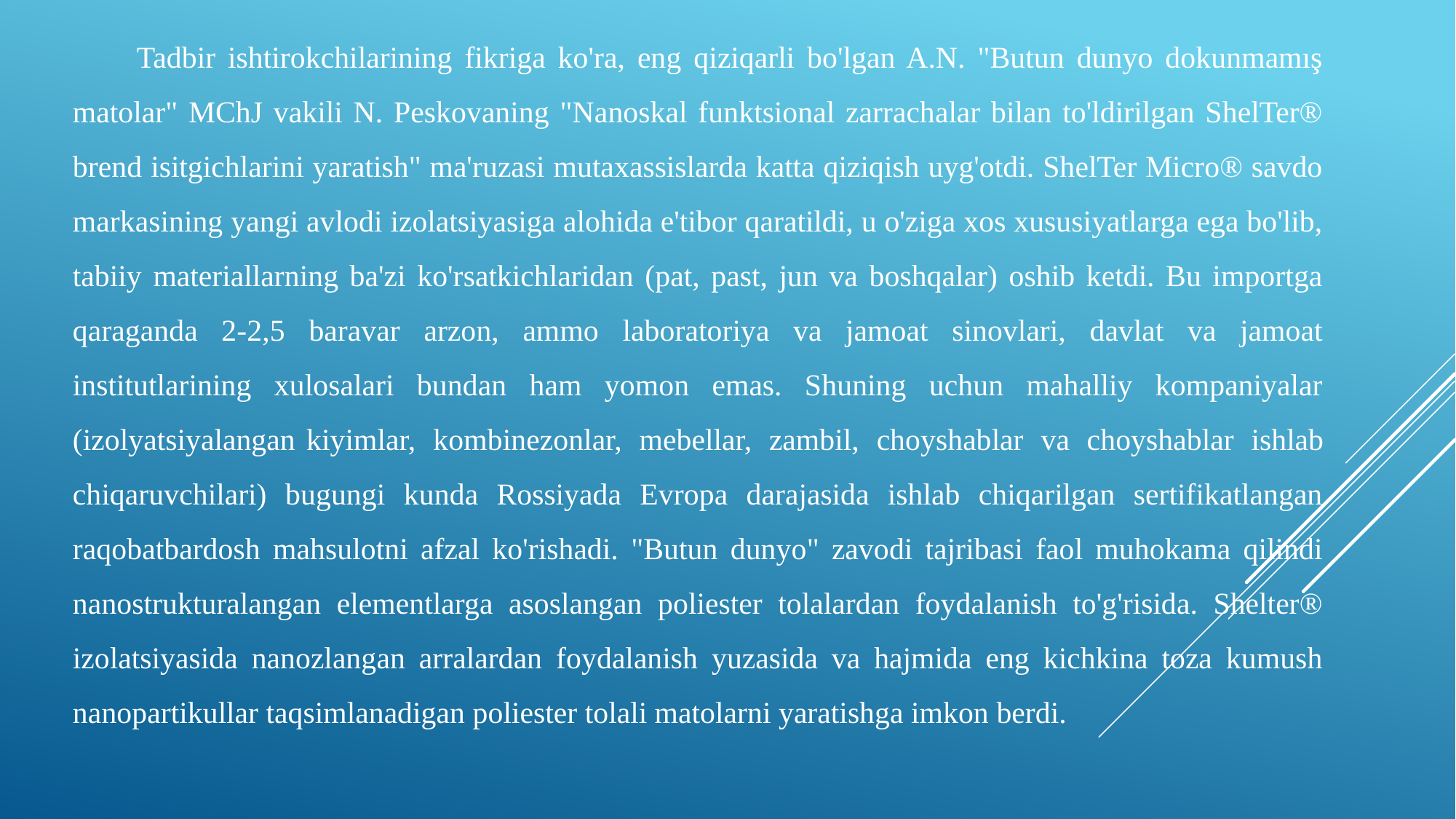

Tadbir ishtirokchilarining fikriga ko'ra, eng qiziqarli bo'lgan A.N. "Butun dunyo dokunmamış matolar" MChJ vakili N. Peskovaning "Nanoskal funktsional zarrachalar bilan to'ldirilgan ShelTer® brend isitgichlarini yaratish" ma'ruzasi mutaxassislarda katta qiziqish uyg'otdi. ShelTer Micro® savdo markasining yangi avlodi izolatsiyasiga alohida e'tibor qaratildi, u o'ziga xos xususiyatlarga ega bo'lib, tabiiy materiallarning ba'zi ko'rsatkichlaridan (pat, past, jun va boshqalar) oshib ketdi. Bu importga qaraganda 2-2,5 baravar arzon, ammo laboratoriya va jamoat sinovlari, davlat va jamoat institutlarining xulosalari bundan ham yomon emas. Shuning uchun mahalliy kompaniyalar (izolyatsiyalangan kiyimlar, kombinezonlar, mebellar, zambil, choyshablar va choyshablar ishlab chiqaruvchilari) bugungi kunda Rossiyada Evropa darajasida ishlab chiqarilgan sertifikatlangan raqobatbardosh mahsulotni afzal ko'rishadi. "Butun dunyo" zavodi tajribasi faol muhokama qilindi nanostrukturalangan elementlarga asoslangan poliester tolalardan foydalanish to'g'risida. Shelter® izolatsiyasida nanozlangan arralardan foydalanish yuzasida va hajmida eng kichkina toza kumush nanopartikullar taqsimlanadigan poliester tolali matolarni yaratishga imkon berdi.